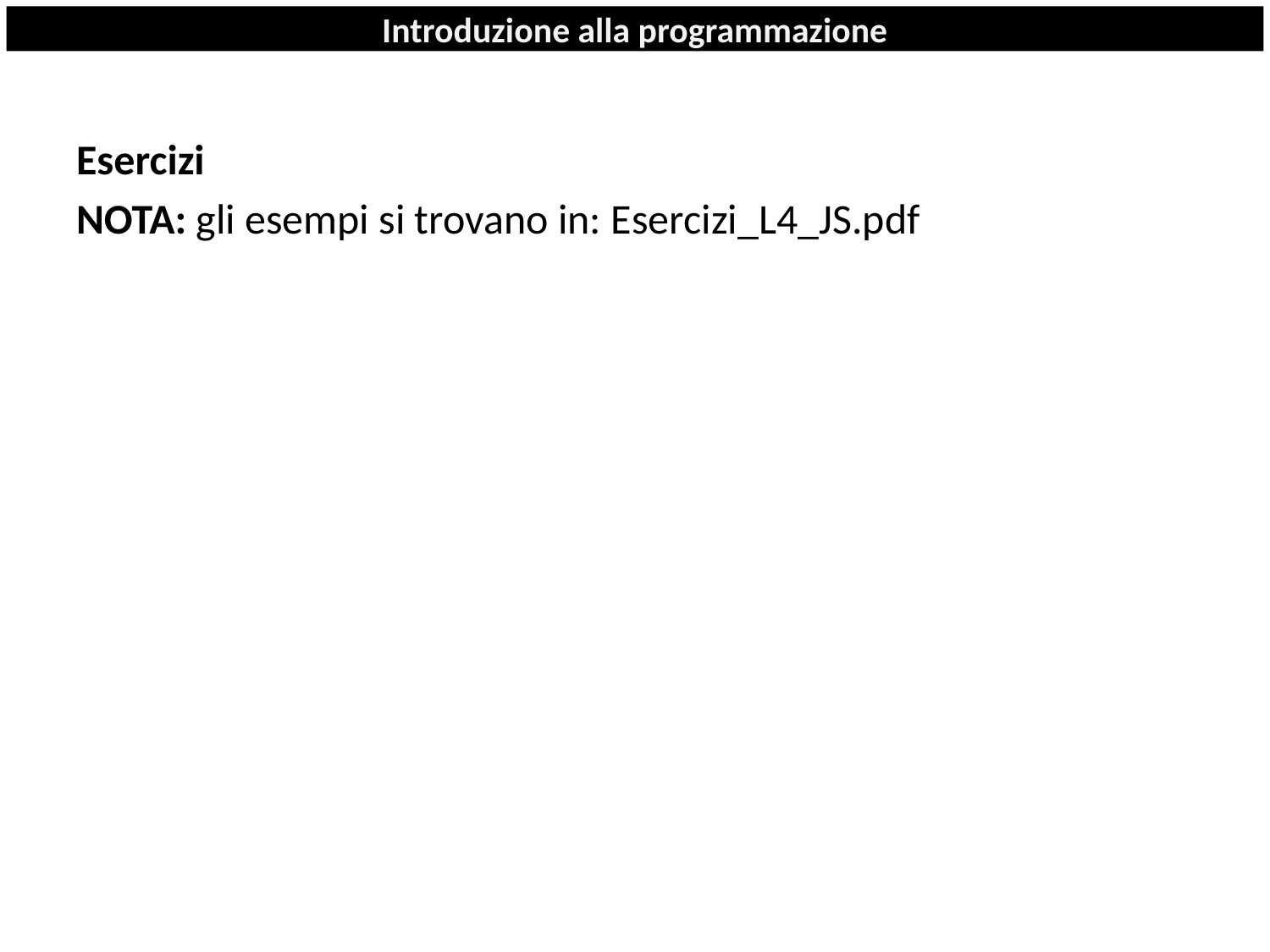

# Introduzione alla programmazione
Esercizi
NOTA: gli esempi si trovano in: Esercizi_L4_JS.pdf